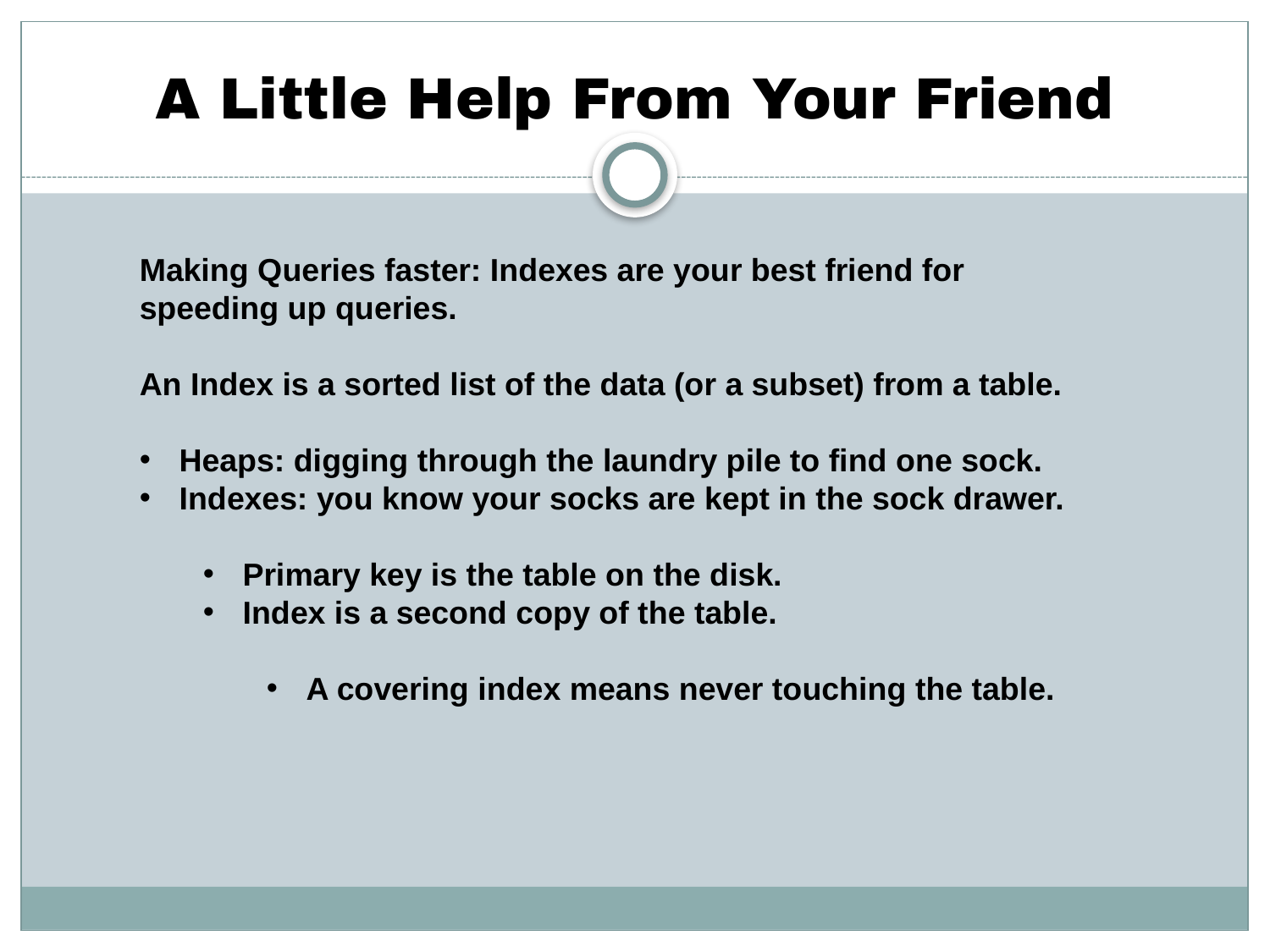

# A Little Help From Your Friend
Making Queries faster: Indexes are your best friend for speeding up queries.

An Index is a sorted list of the data (or a subset) from a table.

Heaps: digging through the laundry pile to find one sock.
Indexes: you know your socks are kept in the sock drawer.

Primary key is the table on the disk.
Index is a second copy of the table.

A covering index means never touching the table.